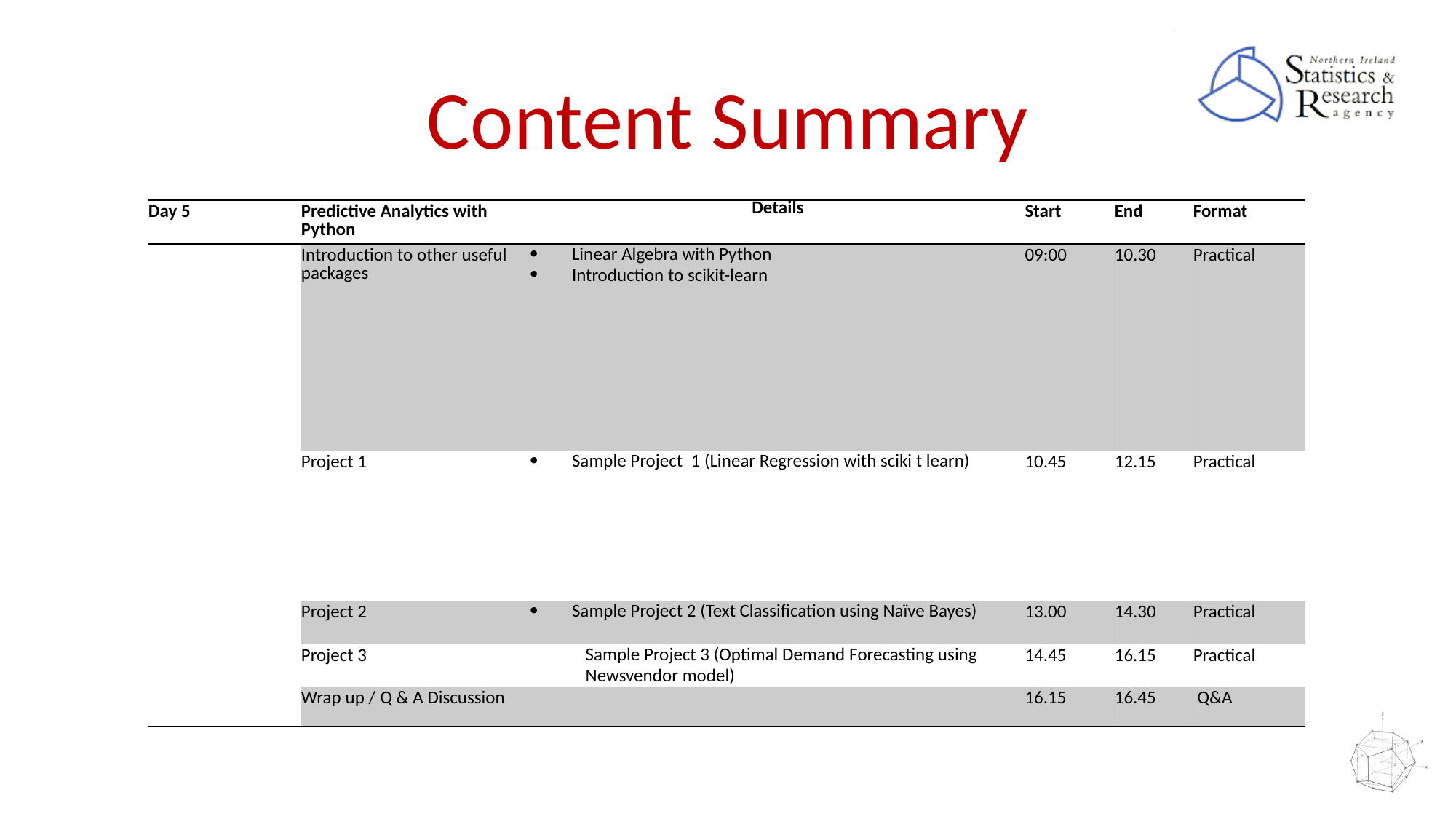

# Content Summary
| Day 5 | Predictive Analytics with Python | Details | Start | End | Format |
| --- | --- | --- | --- | --- | --- |
|  | Introduction to other useful packages | Linear Algebra with Python Introduction to scikit-learn | 09:00 | 10.30 | Practical |
|  | Project 1 | Sample Project 1 (Linear Regression with sciki t learn) | 10.45 | 12.15 | Practical |
|  | Project 2 | Sample Project 2 (Text Classification using Naïve Bayes) | 13.00 | 14.30 | Practical |
|  | Project 3 | Sample Project 3 (Optimal Demand Forecasting using Newsvendor model) | 14.45 | 16.15 | Practical |
|  | Wrap up / Q & A Discussion |  | 16.15 | 16.45 | Q&A |